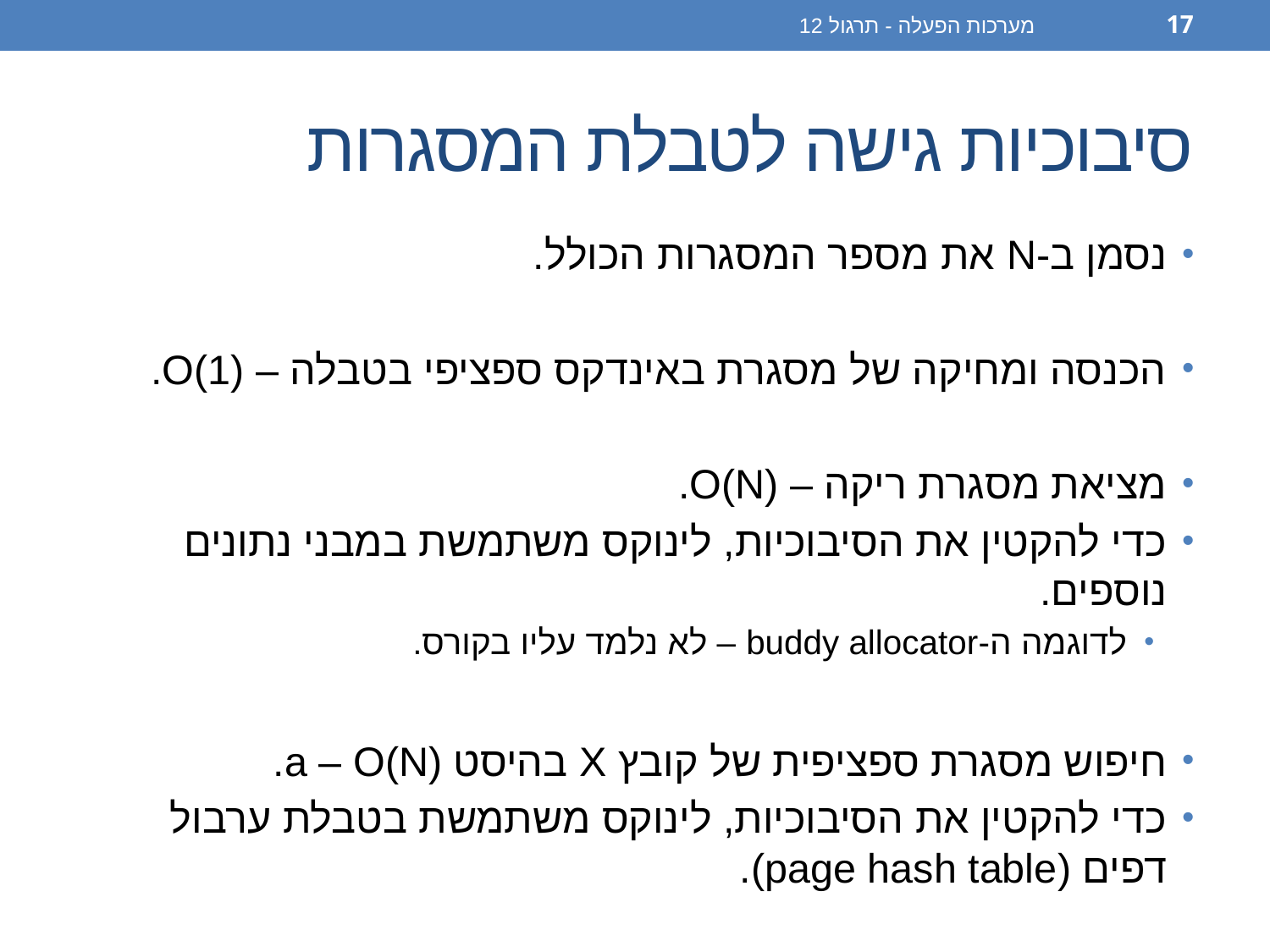

מערכות הפעלה - תרגול 12
17
# סיבוכיות גישה לטבלת המסגרות
נסמן ב-N את מספר המסגרות הכולל.

הכנסה ומחיקה של מסגרת באינדקס ספציפי בטבלה – O(1).

מציאת מסגרת ריקה – O(N).
כדי להקטין את הסיבוכיות, לינוקס משתמשת במבני נתונים נוספים.
לדוגמה ה-buddy allocator – לא נלמד עליו בקורס.

חיפוש מסגרת ספציפית של קובץ X בהיסט a – O(N).
כדי להקטין את הסיבוכיות, לינוקס משתמשת בטבלת ערבול דפים (page hash table).